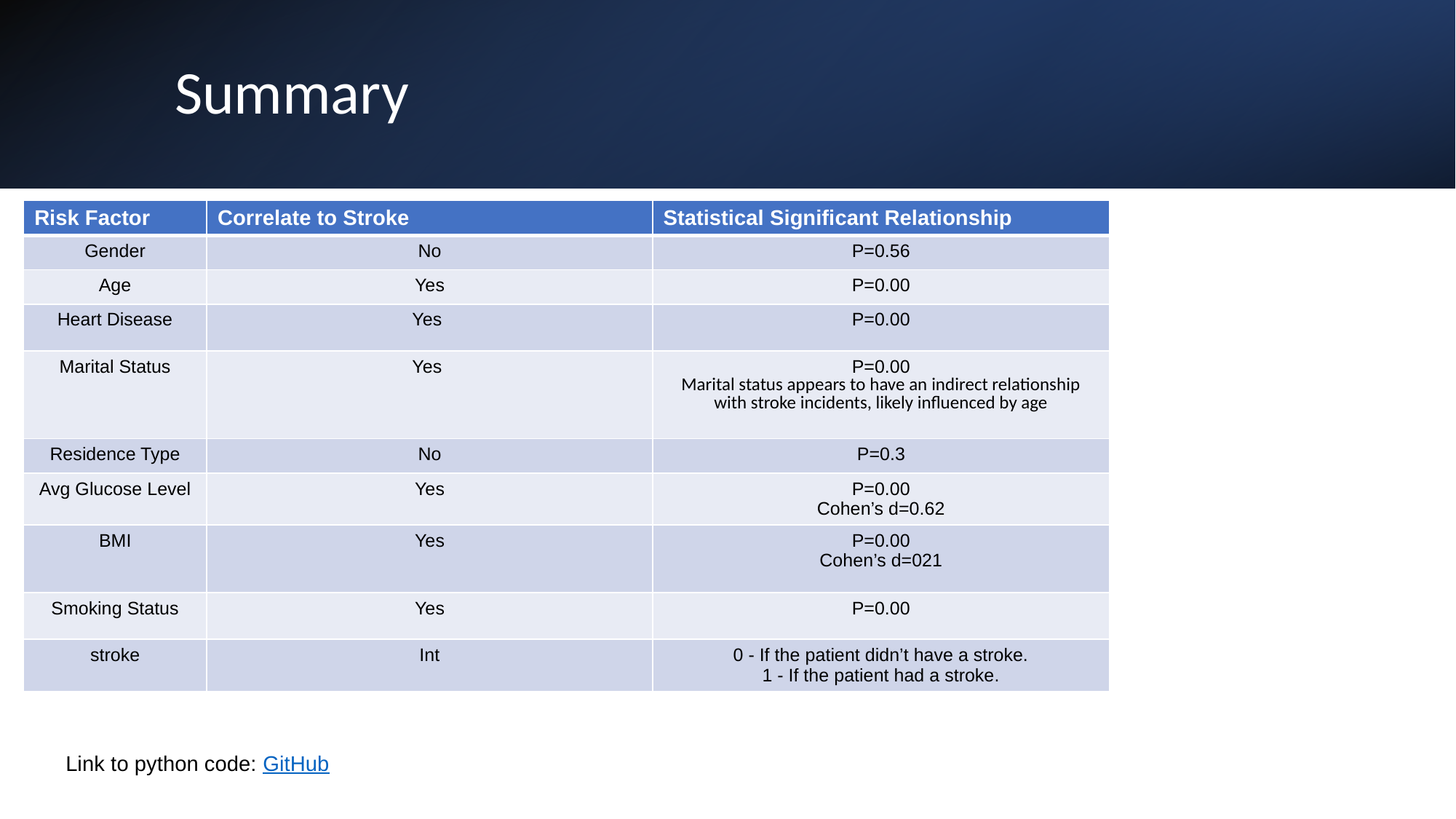

# Summary
| Risk Factor | Correlate to Stroke | Statistical Significant Relationship |
| --- | --- | --- |
| Gender | No | P=0.56 |
| Age | Yes | P=0.00 |
| Heart Disease | Yes | P=0.00 |
| Marital Status | Yes | P=0.00 Marital status appears to have an indirect relationship with stroke incidents, likely influenced by age |
| Residence Type | No | P=0.3 |
| Avg Glucose Level | Yes | P=0.00 Cohen’s d=0.62 |
| BMI | Yes | P=0.00 Cohen’s d=021 |
| Smoking Status | Yes | P=0.00 |
| stroke | Int | 0 - If the patient didn’t have a stroke. 1 - If the patient had a stroke. |
Link to python code: GitHub